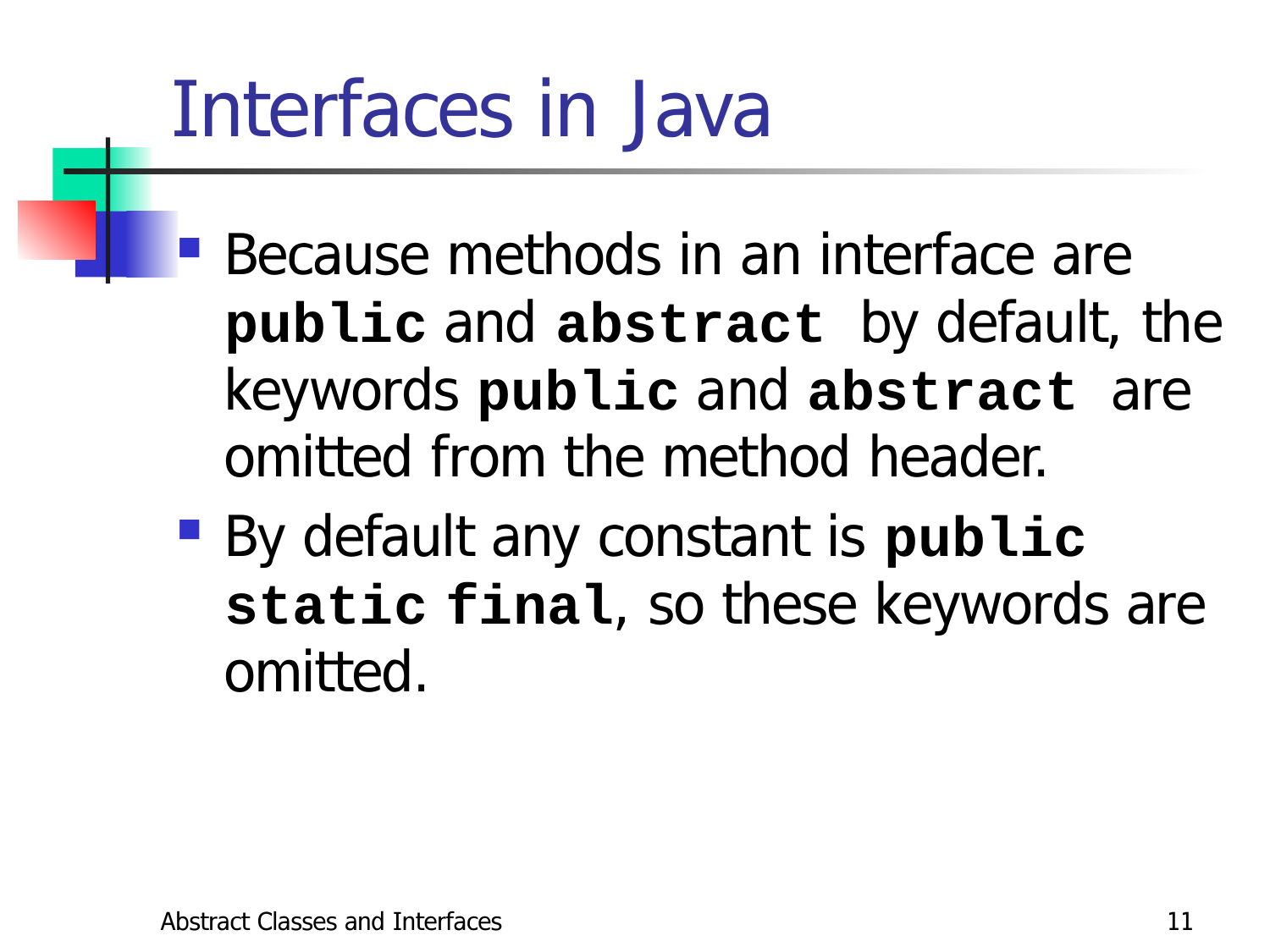

# Interfaces in Java
Because methods in an interface are public and abstract by default, the keywords public and abstract are omitted from the method header.
By default any constant is public static final, so these keywords are omitted.
Abstract Classes and Interfaces
11